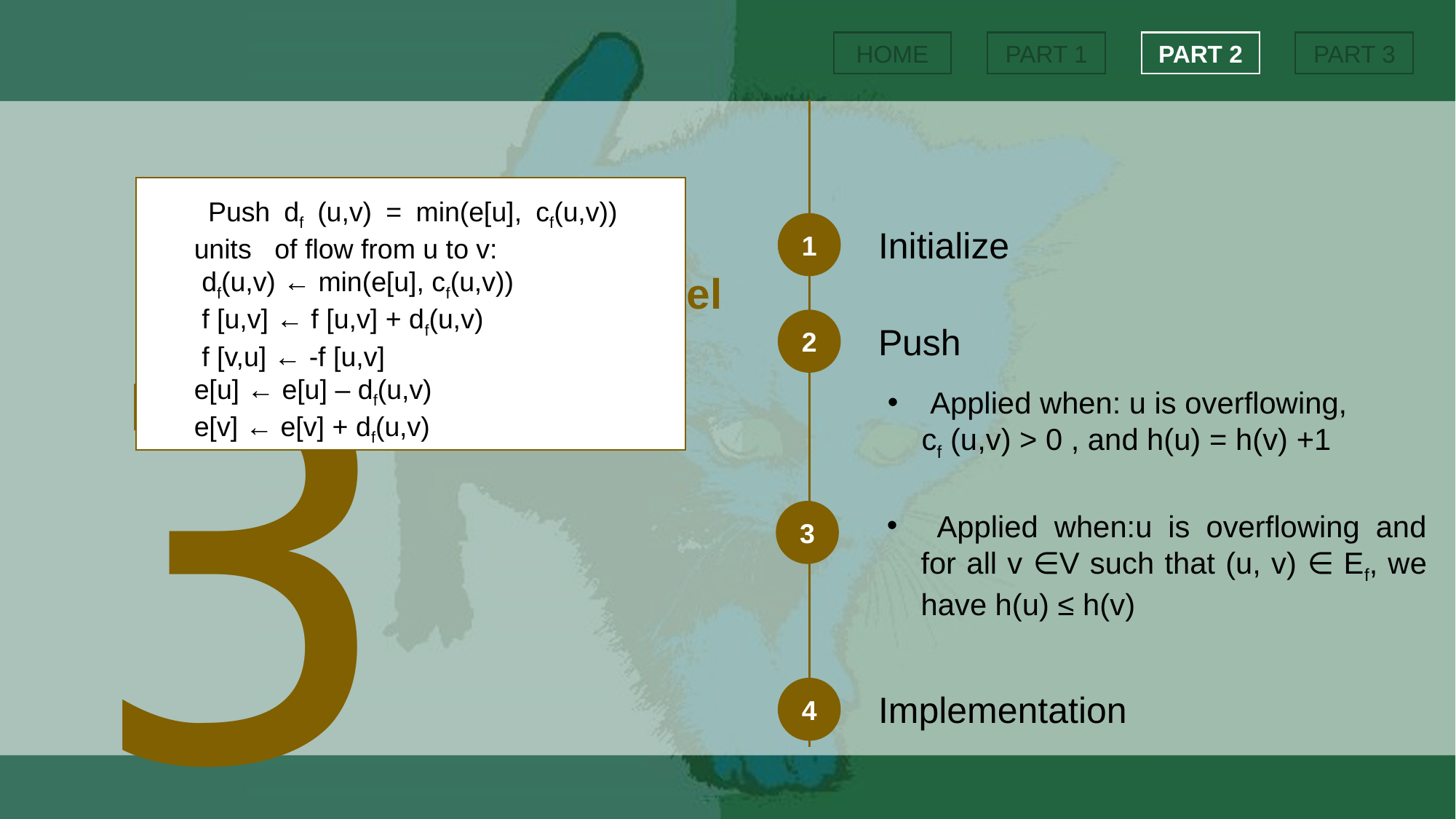

HOME
PART 2
PART 3
PART 1

 Push df (u,v) = min(e[u], cf(u,v)) units   of flow from u to v:
 df(u,v) ← min(e[u], cf(u,v))
 f [u,v] ← f [u,v] + df(u,v)
 f [v,u] ← -f [u,v]
e[u] ← e[u] – df(u,v)
e[v] ← e[v] + df(u,v)
1
Initialize
3
Push-Relabel Algorithm
2
Push
 Applied when: u is overflowing, cf (u,v) > 0 , and h(u) = h(v) +1
 Applied when:u is overflowing and for all v ∈V such that (u, v) ∈ Ef, we have h(u) ≤ h(v)
3
4
Implementation